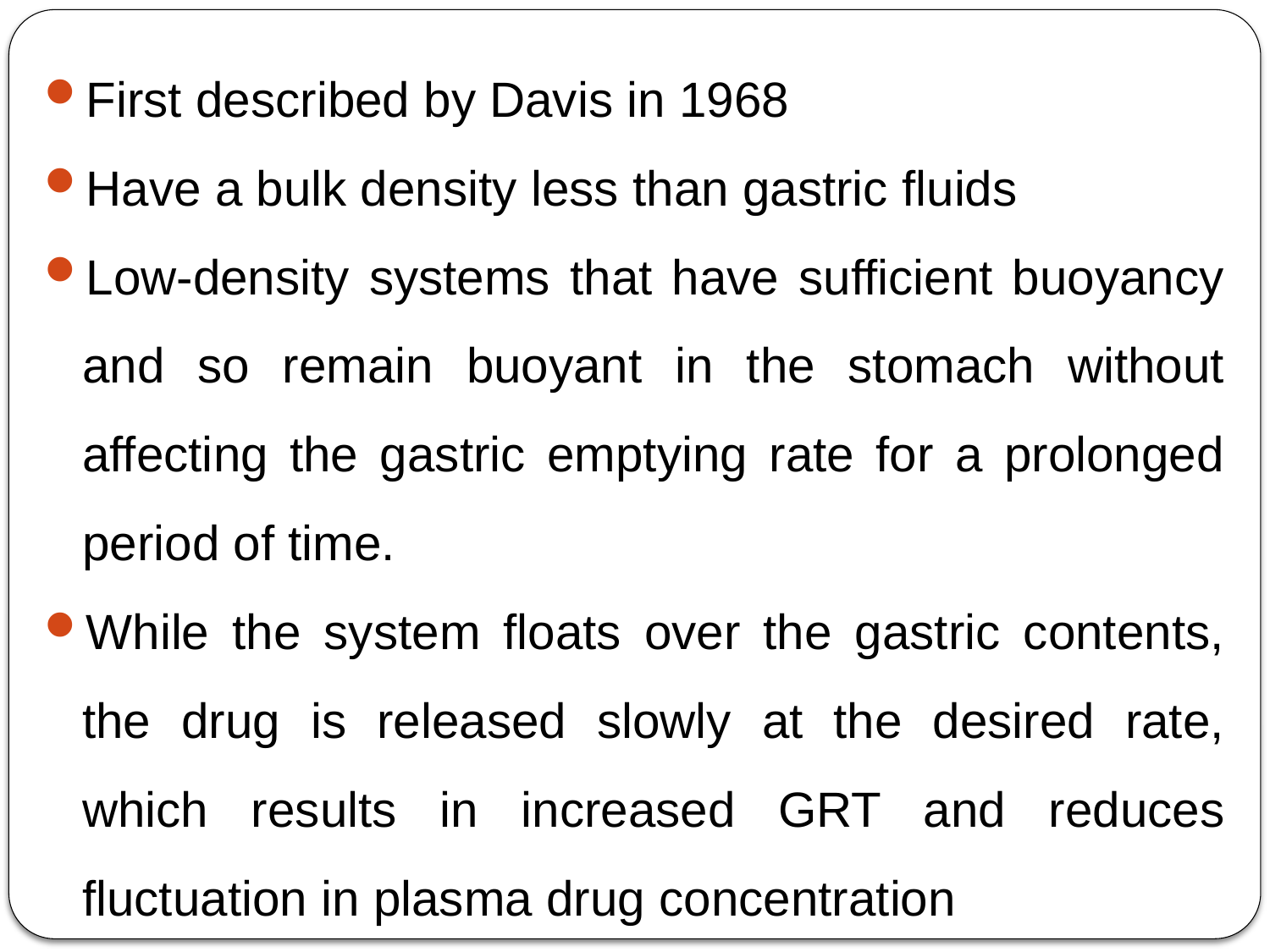

First described by Davis in 1968
Have a bulk density less than gastric fluids
Low-density systems that have sufficient buoyancy and so remain buoyant in the stomach without affecting the gastric emptying rate for a prolonged period of time.
While the system floats over the gastric contents, the drug is released slowly at the desired rate, which results in increased GRT and reduces fluctuation in plasma drug concentration
23